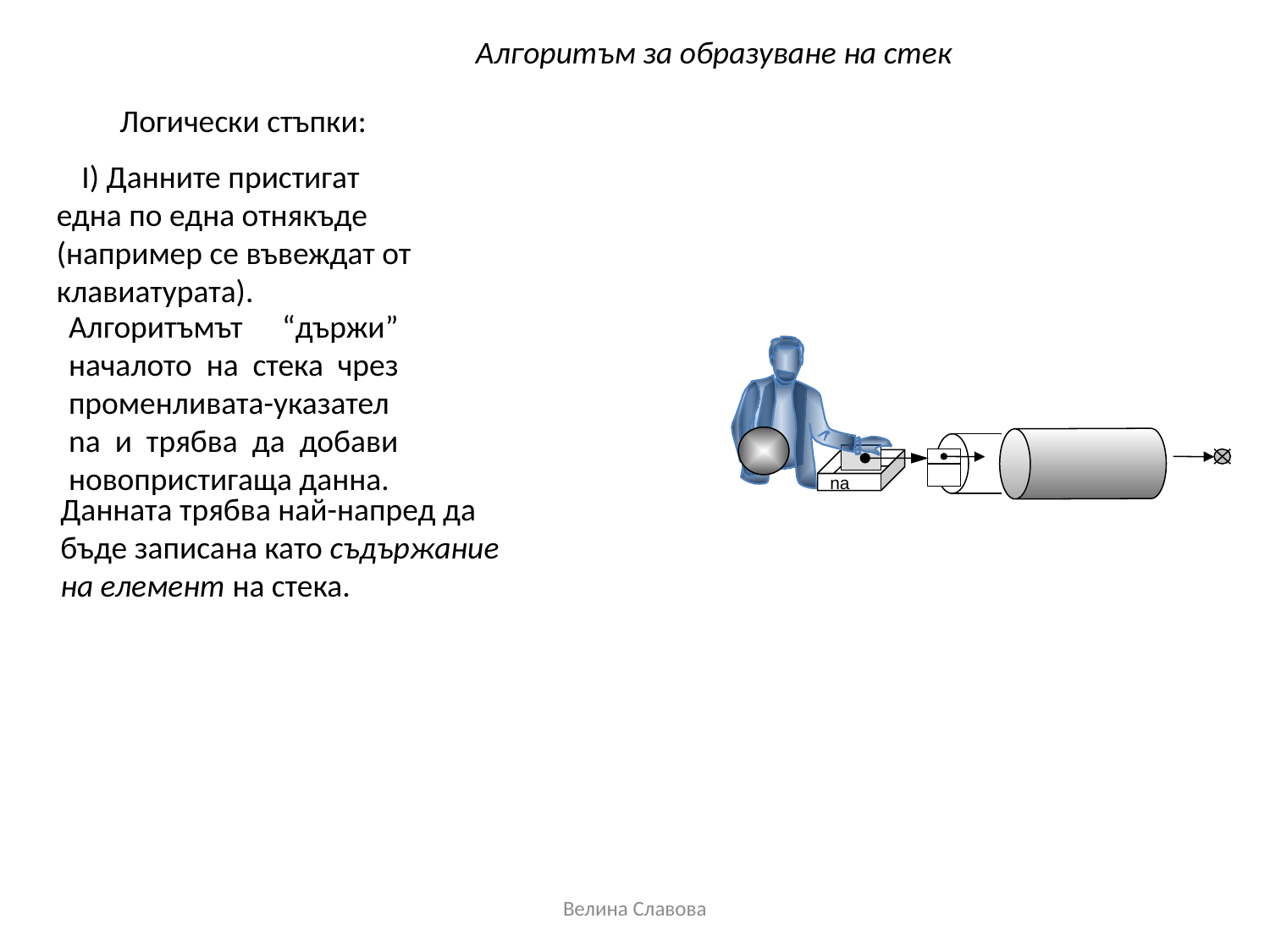

Алгоритъм за образуване на стек
Логически стъпки:
I) Данните пристигат една по една отнякъде (например се въвеждат от клавиатурата).
Алгоритъмът “държи” началото на стека чрез променливата-указател  na и трябва да добави новопристигаща данна.

na

Данната трябва най-напред да бъде записана като съдържание на елемент на стека.
Велина Славова